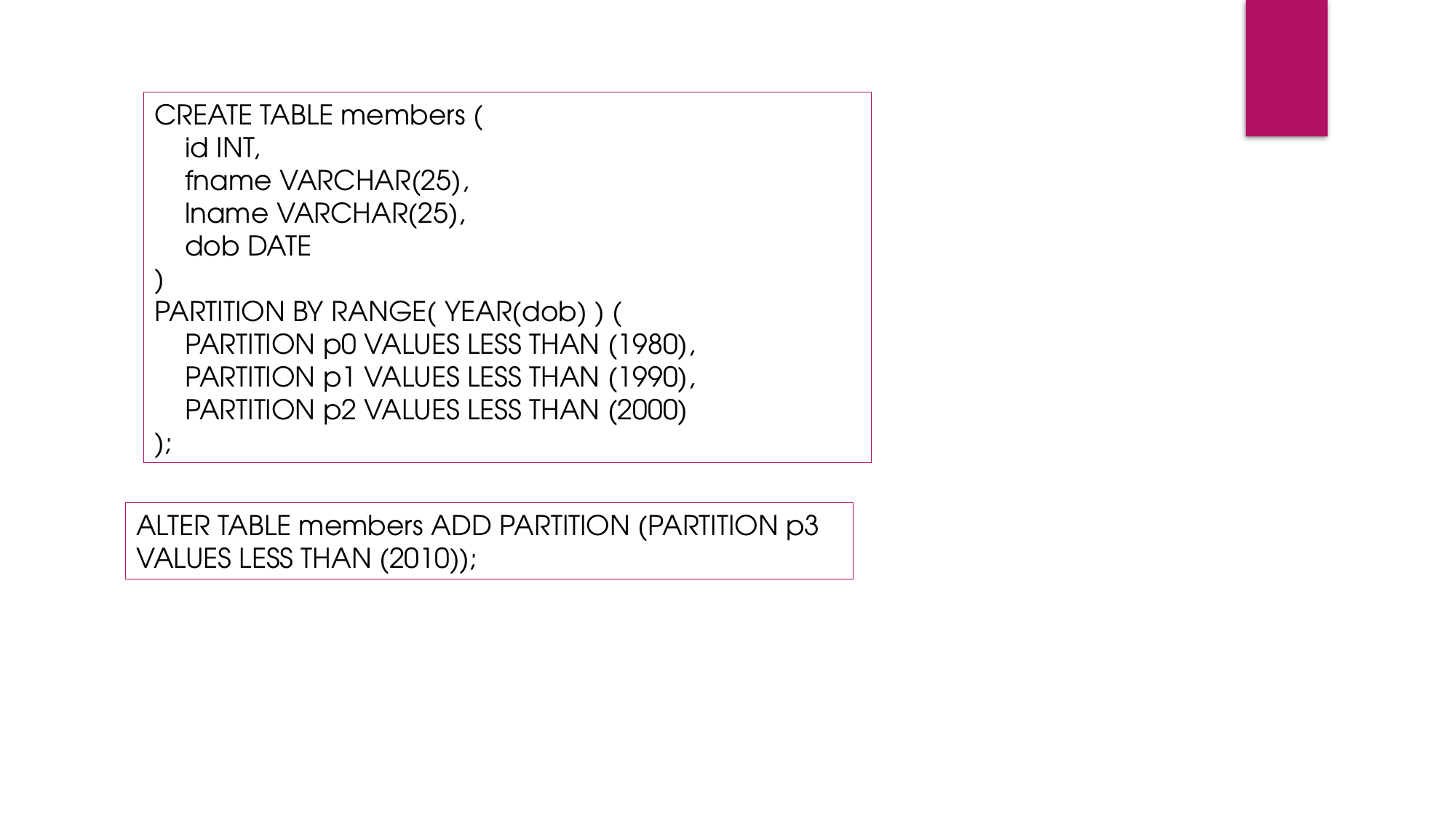

CREATE TABLE members (
    id INT,
    fname VARCHAR(25),
    lname VARCHAR(25),
    dob DATE
)
PARTITION BY RANGE( YEAR(dob) ) (
    PARTITION p0 VALUES LESS THAN (1980),
    PARTITION p1 VALUES LESS THAN (1990),
    PARTITION p2 VALUES LESS THAN (2000)
);
ALTER TABLE members ADD PARTITION (PARTITION p3 VALUES LESS THAN (2010));